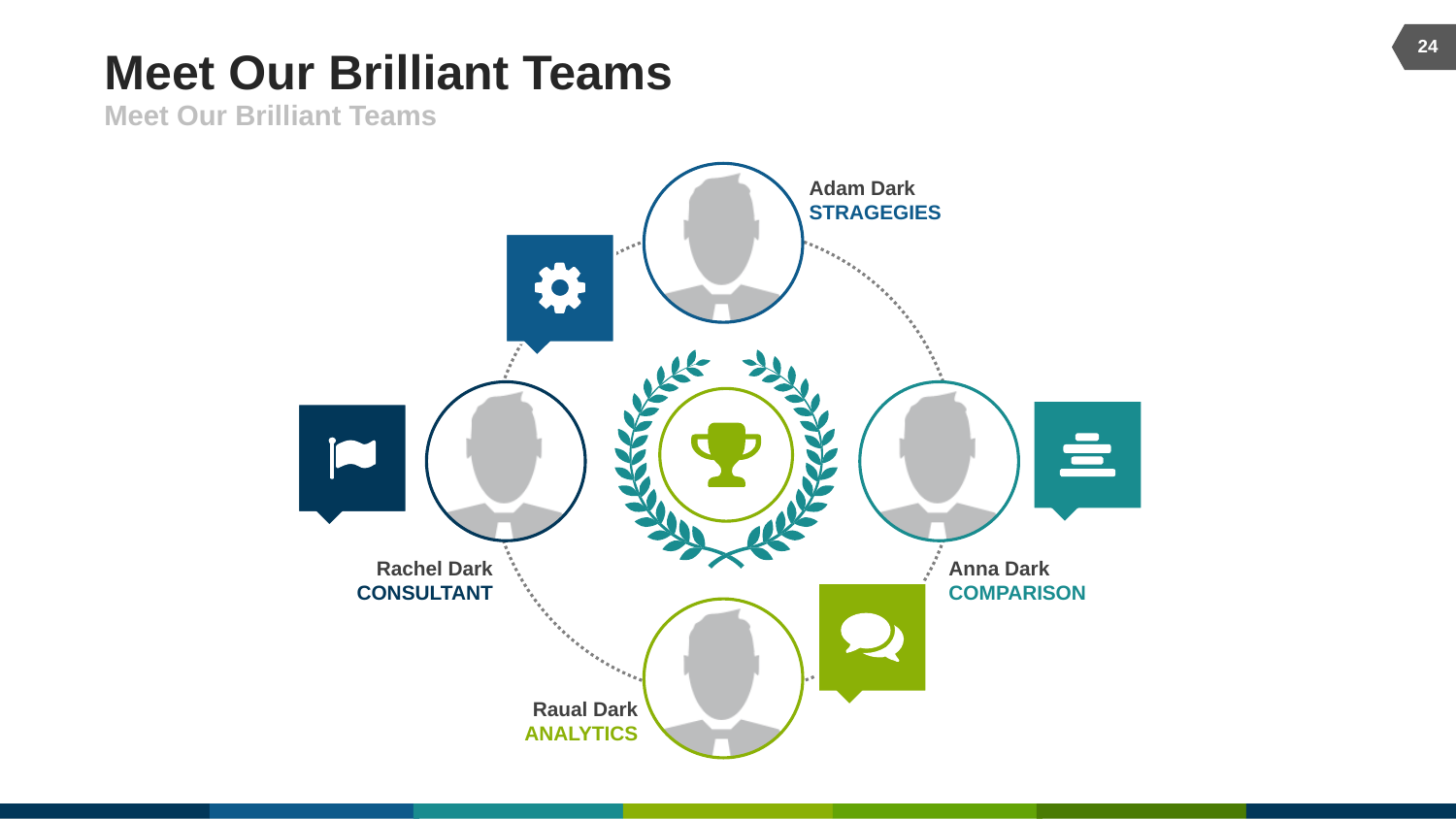

24
# Meet Our Brilliant Teams
Meet Our Brilliant Teams

Adam Dark
STRAGEGIES

Rachel Dark
CONSULTANT
Anna Dark
COMPARISON

Raual Dark
ANALYTICS